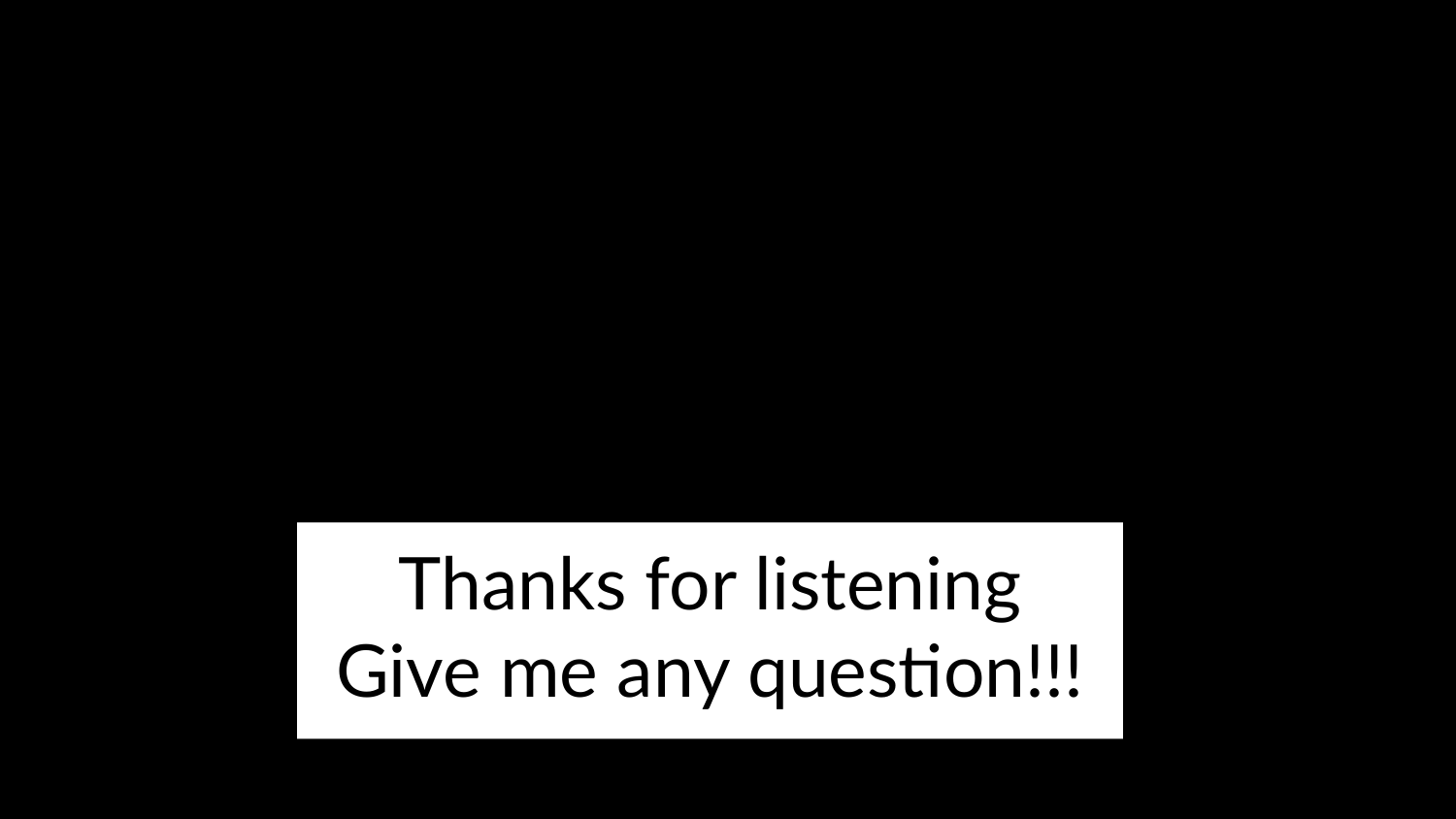

Thanks for listening
Give me any question!!!